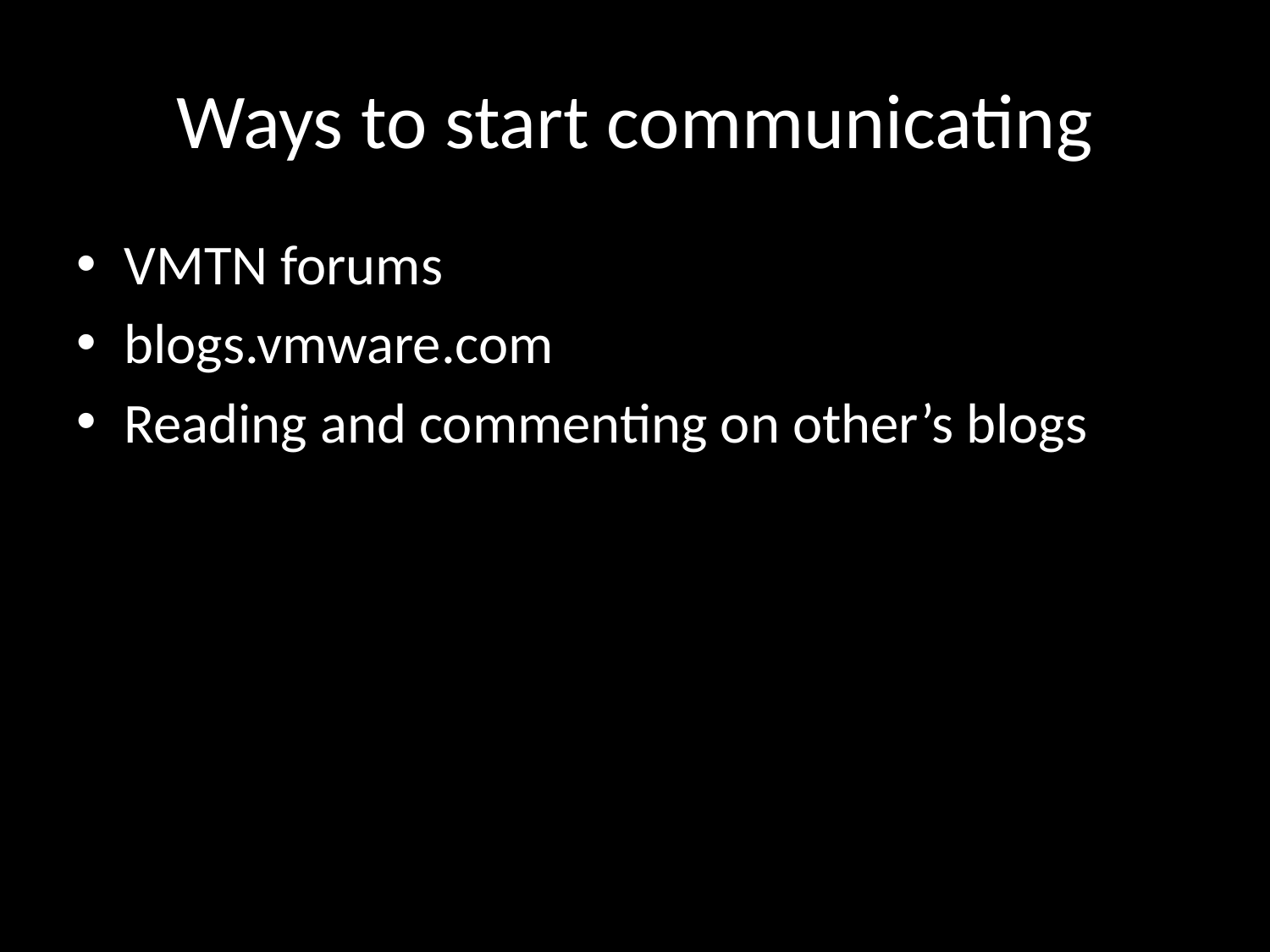

# Ways to start communicating
VMTN forums
blogs.vmware.com
Reading and commenting on other’s blogs